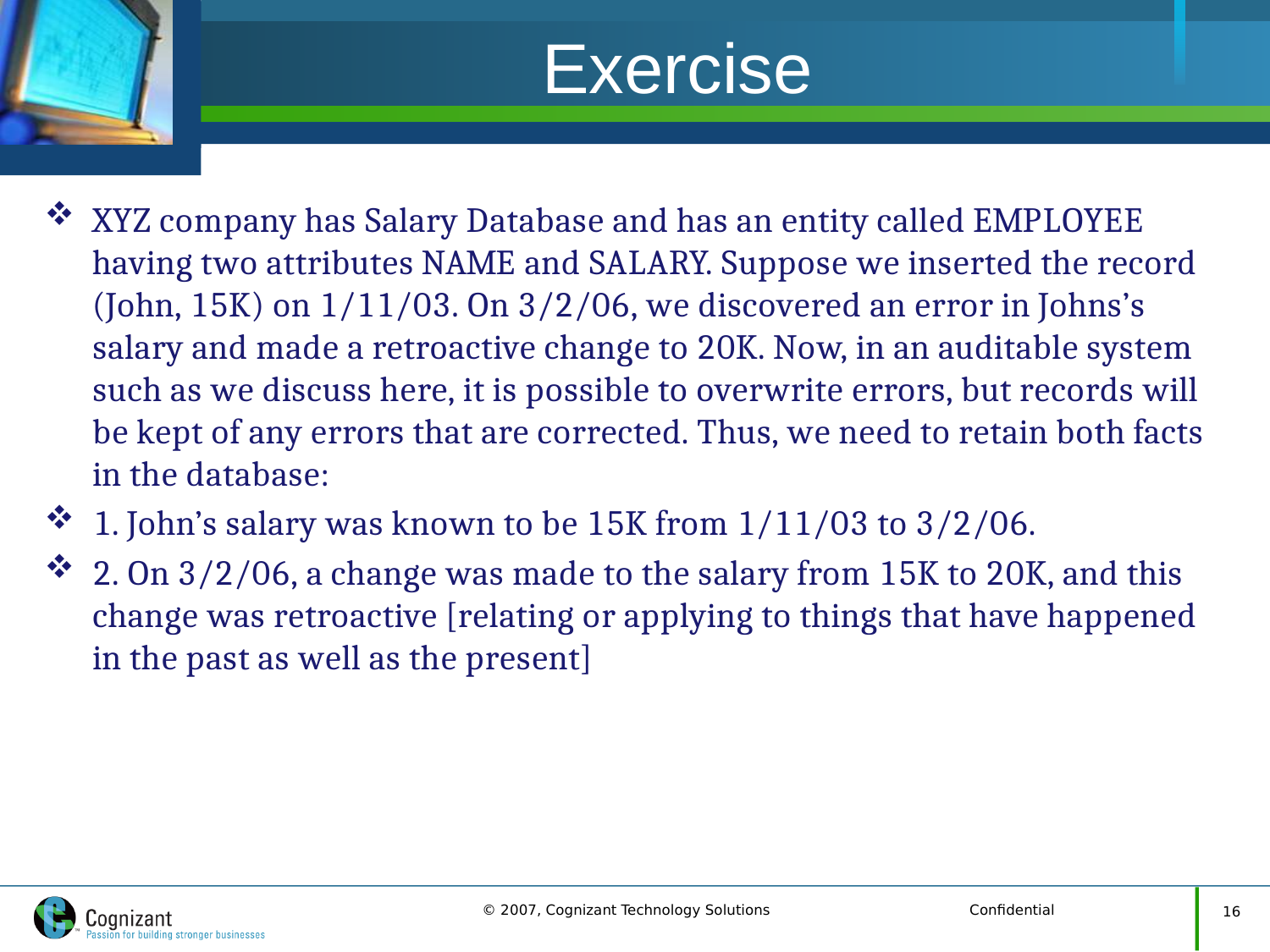

# Exercise
XYZ company has Salary Database and has an entity called EMPLOYEE having two attributes NAME and SALARY. Suppose we inserted the record (John, 15K) on 1/11/03. On 3/2/06, we discovered an error in Johns’s salary and made a retroactive change to 20K. Now, in an auditable system such as we discuss here, it is possible to overwrite errors, but records will be kept of any errors that are corrected. Thus, we need to retain both facts in the database:
1. John’s salary was known to be 15K from 1/11/03 to 3/2/06.
2. On 3/2/06, a change was made to the salary from 15K to 20K, and this change was retroactive [relating or applying to things that have happened in the past as well as the present]

16